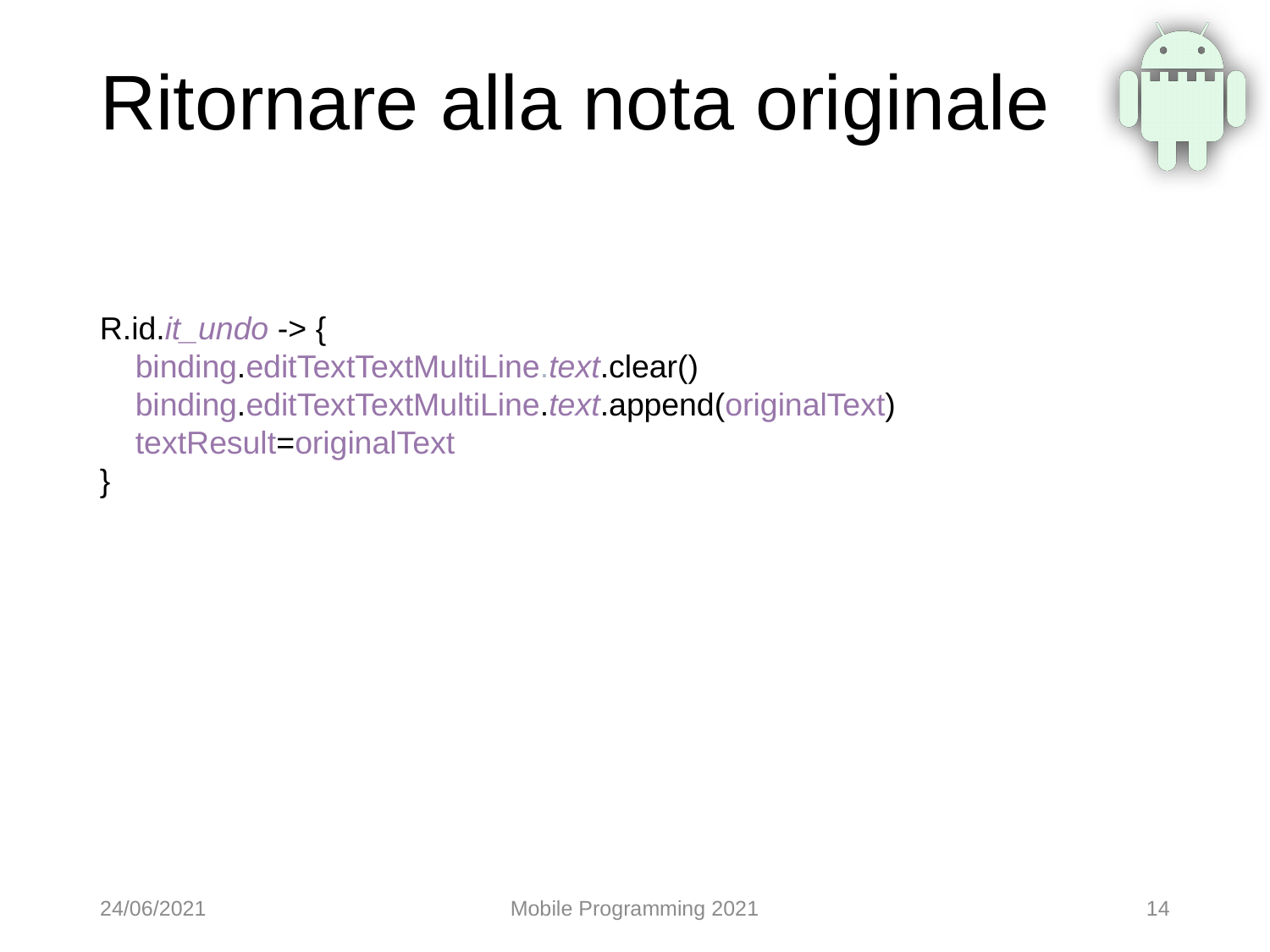

# Ritornare alla nota originale
R.id.it_undo -> {
    binding.editTextTextMultiLine.text.clear()
    binding.editTextTextMultiLine.text.append(originalText)
    textResult=originalText
}
24/06/2021
Mobile Programming 2021
14